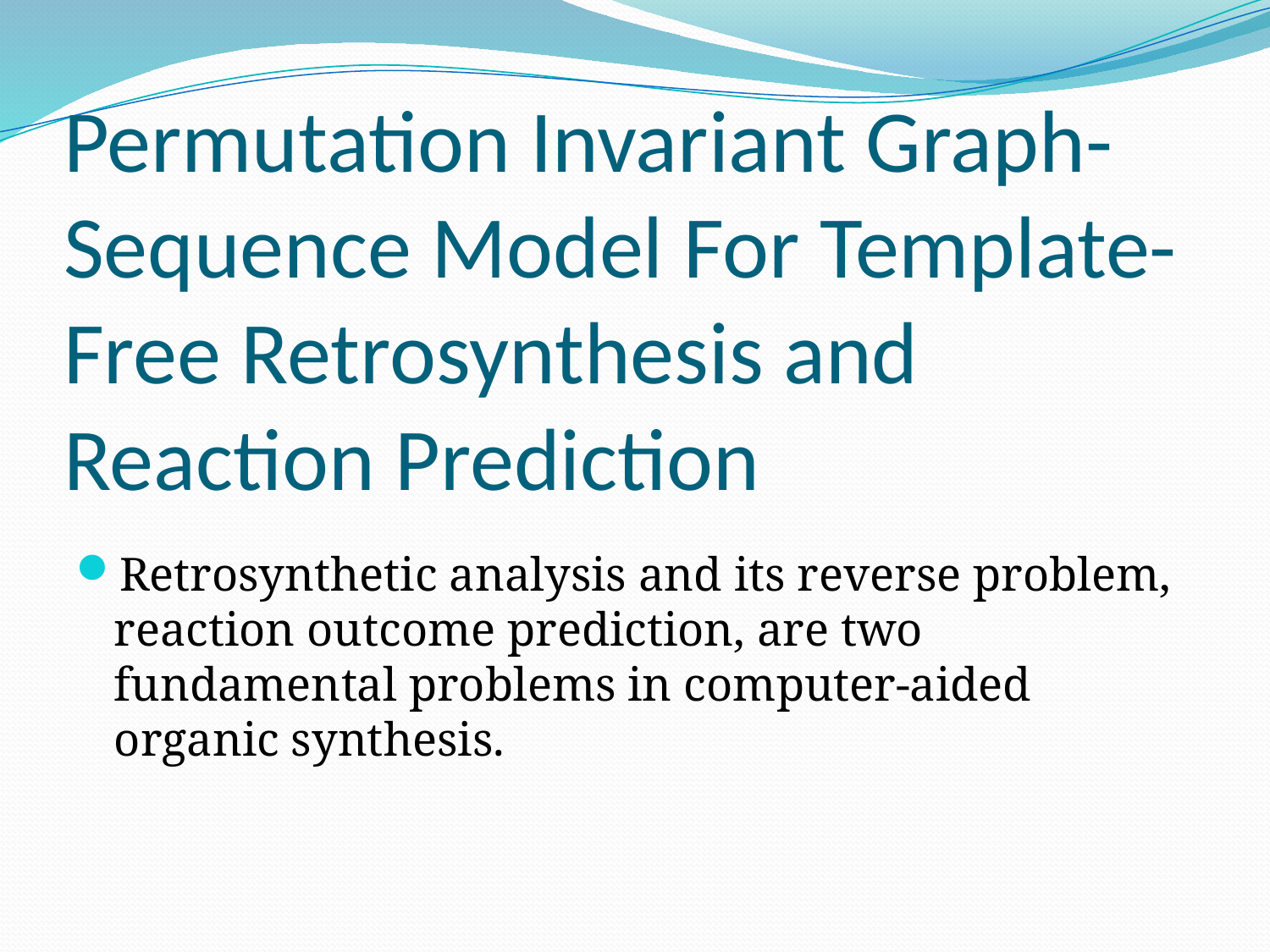

# Permutation Invariant Graph-Sequence Model For Template-Free Retrosynthesis and Reaction Prediction
Retrosynthetic analysis and its reverse problem, reaction outcome prediction, are two fundamental problems in computer-aided organic synthesis.